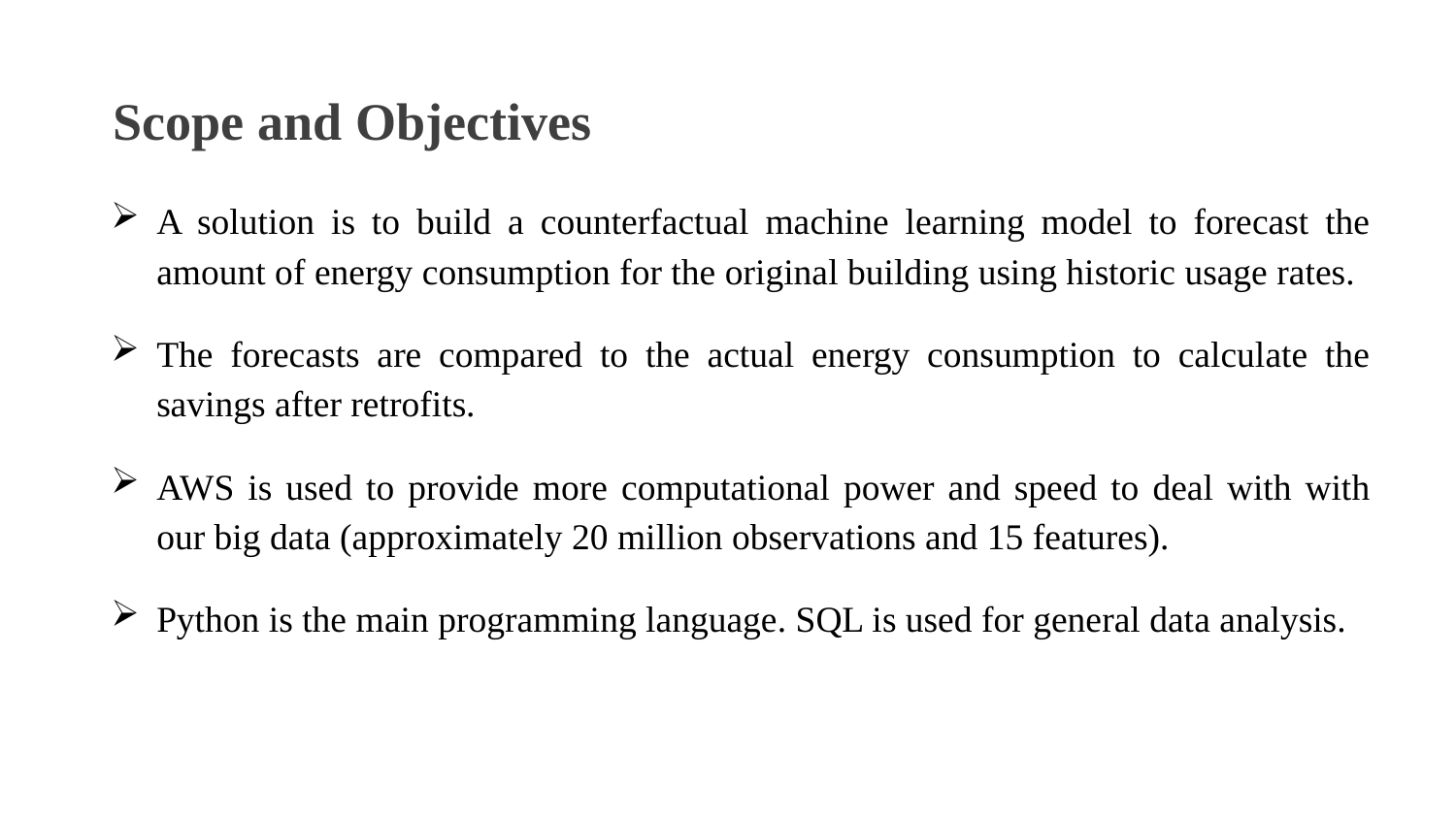

# Scope and Objectives
A solution is to build a counterfactual machine learning model to forecast the amount of energy consumption for the original building using historic usage rates.
The forecasts are compared to the actual energy consumption to calculate the savings after retrofits.
AWS is used to provide more computational power and speed to deal with with our big data (approximately 20 million observations and 15 features).
Python is the main programming language. SQL is used for general data analysis.